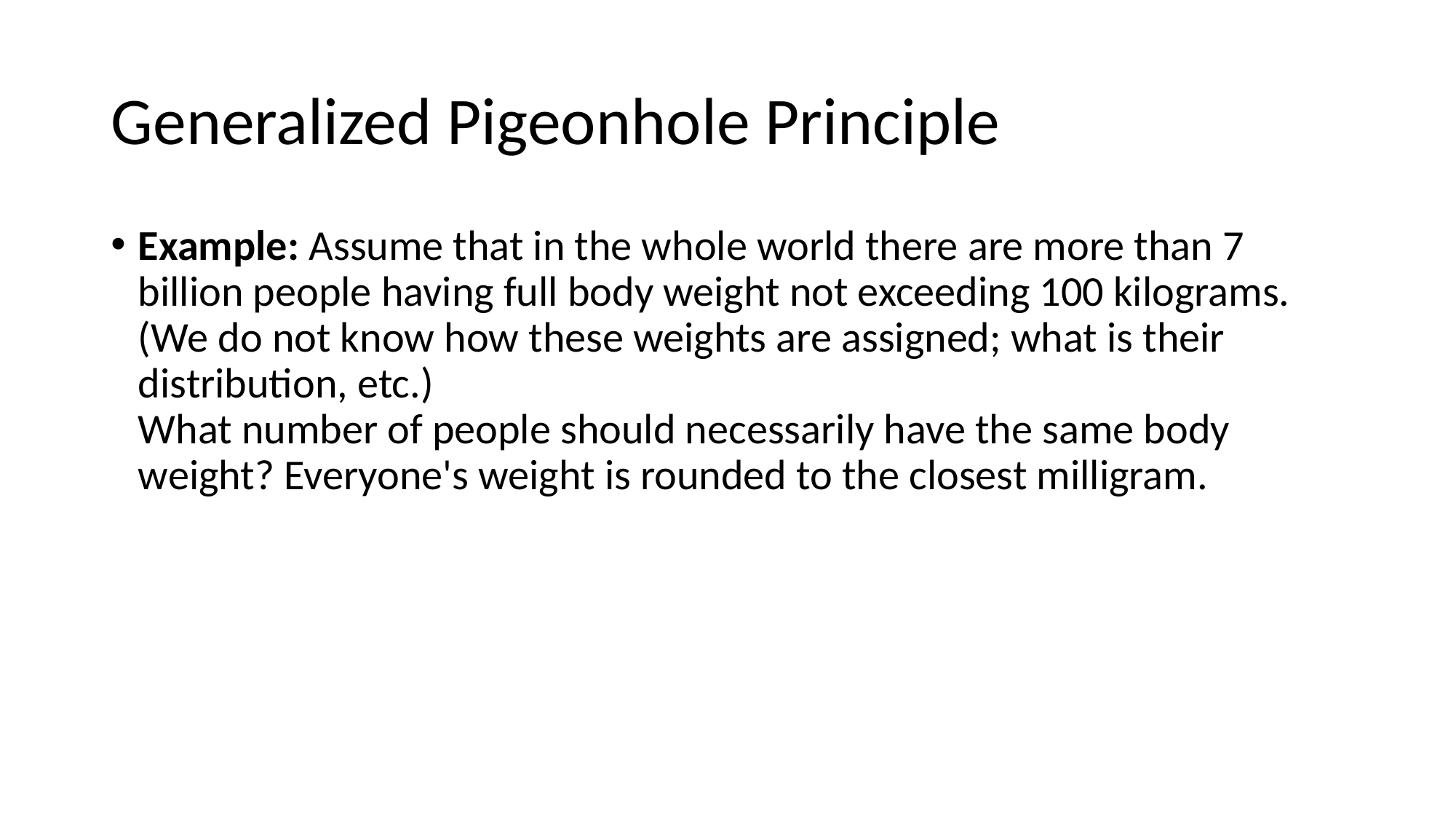

# Generalized Pigeonhole Principle
Example: Assume that in the whole world there are more than 7 billion people having full body weight not exceeding 100 kilograms. (We do not know how these weights are assigned; what is their distribution, etc.)
What number of people should necessarily have the same body weight? Everyone's weight is rounded to the closest milligram.